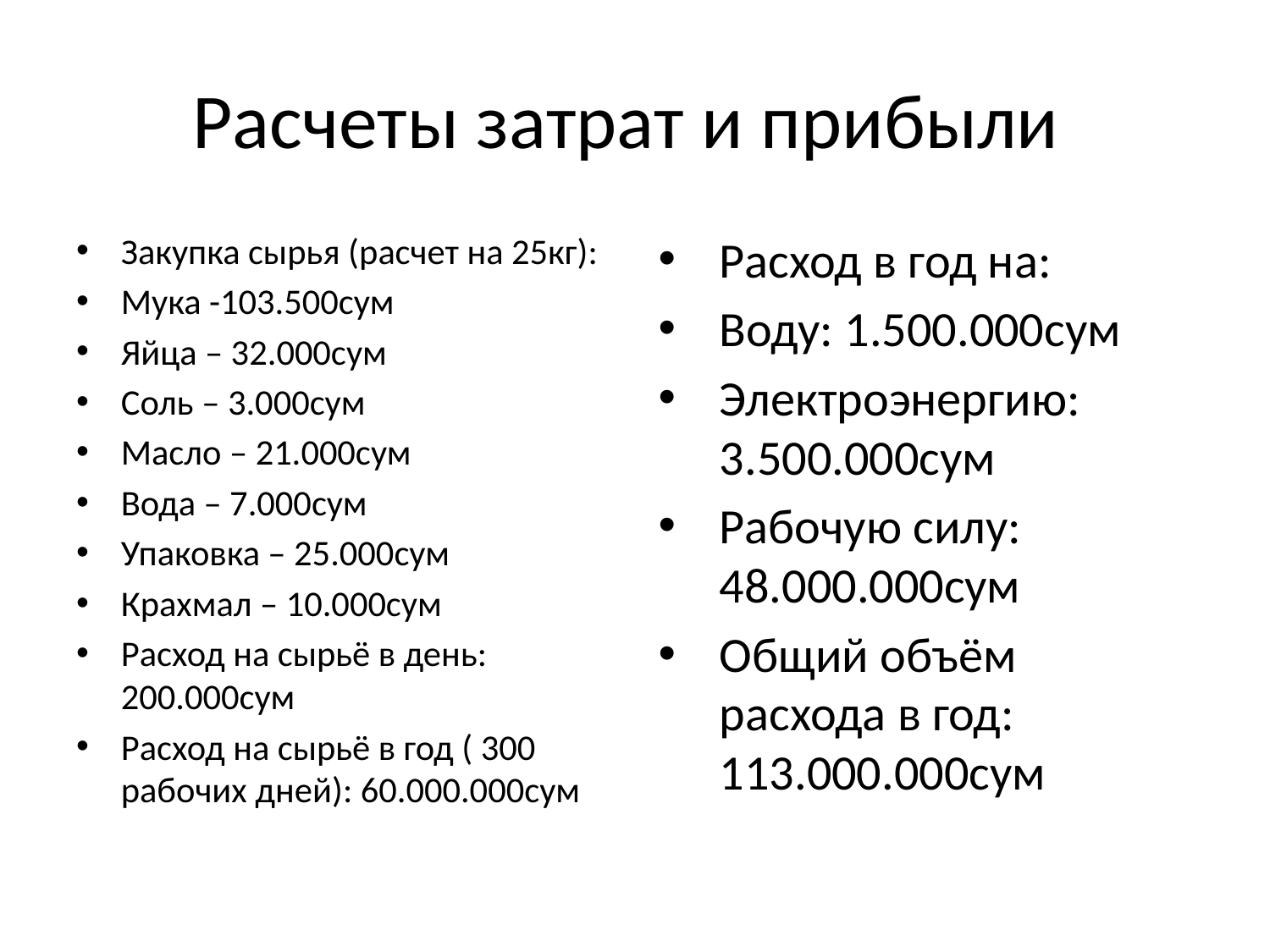

# Расчеты затрат и прибыли
Закупка сырья (расчет на 25кг):
Мука -103.500сум
Яйца – 32.000сум
Соль – 3.000сум
Масло – 21.000сум
Вода – 7.000сум
Упаковка – 25.000сум
Крахмал – 10.000сум
Расход на сырьё в день: 200.000сум
Расход на сырьё в год ( 300 рабочих дней): 60.000.000сум
Расход в год на:
Воду: 1.500.000сум
Электроэнергию: 3.500.000сум
Рабочую силу: 48.000.000сум
Общий объём расхода в год: 113.000.000сум